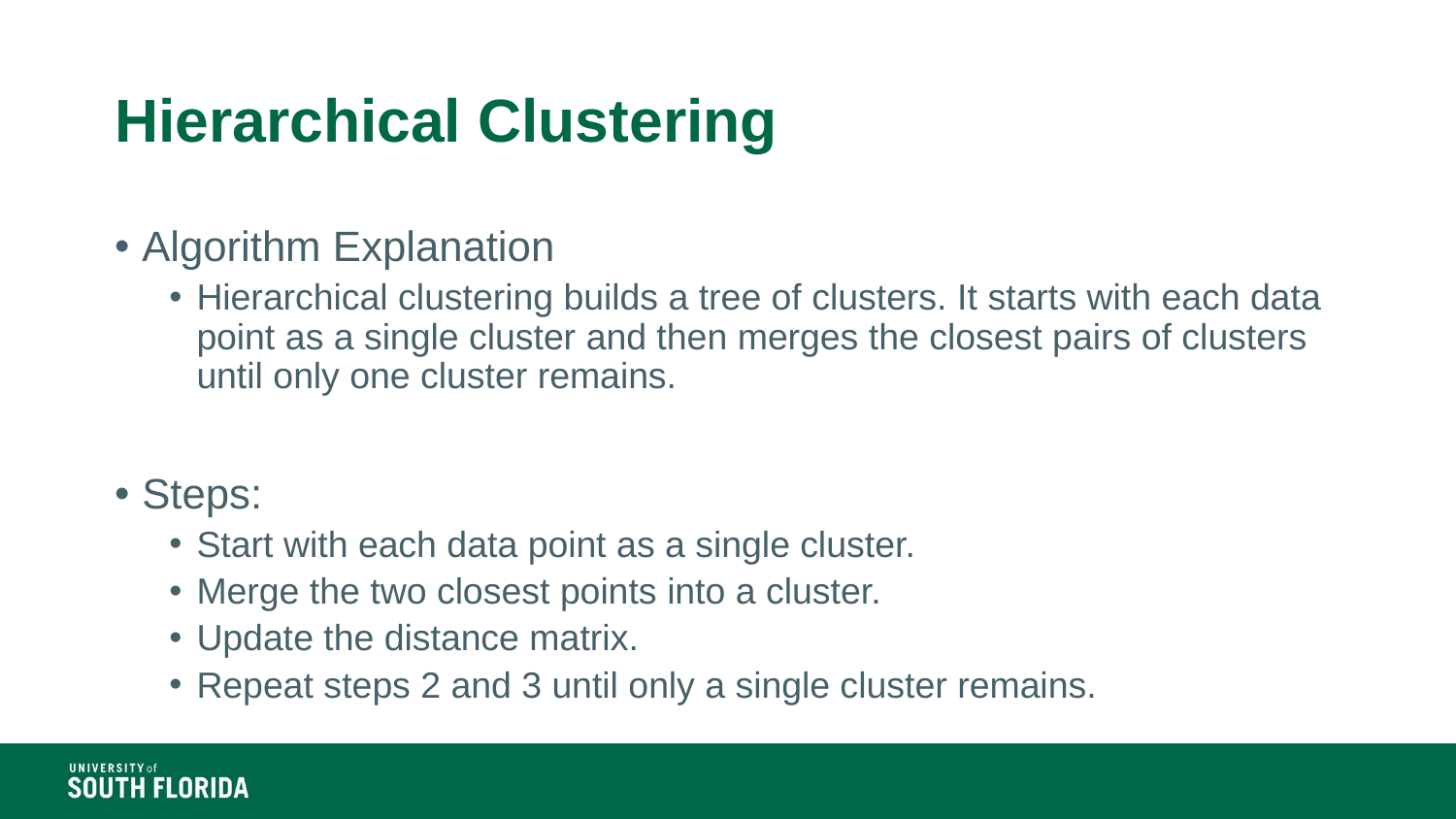

# Hierarchical Clustering
Algorithm Explanation
Hierarchical clustering builds a tree of clusters. It starts with each data point as a single cluster and then merges the closest pairs of clusters until only one cluster remains.

Steps:
Start with each data point as a single cluster.
Merge the two closest points into a cluster.
Update the distance matrix.
Repeat steps 2 and 3 until only a single cluster remains.